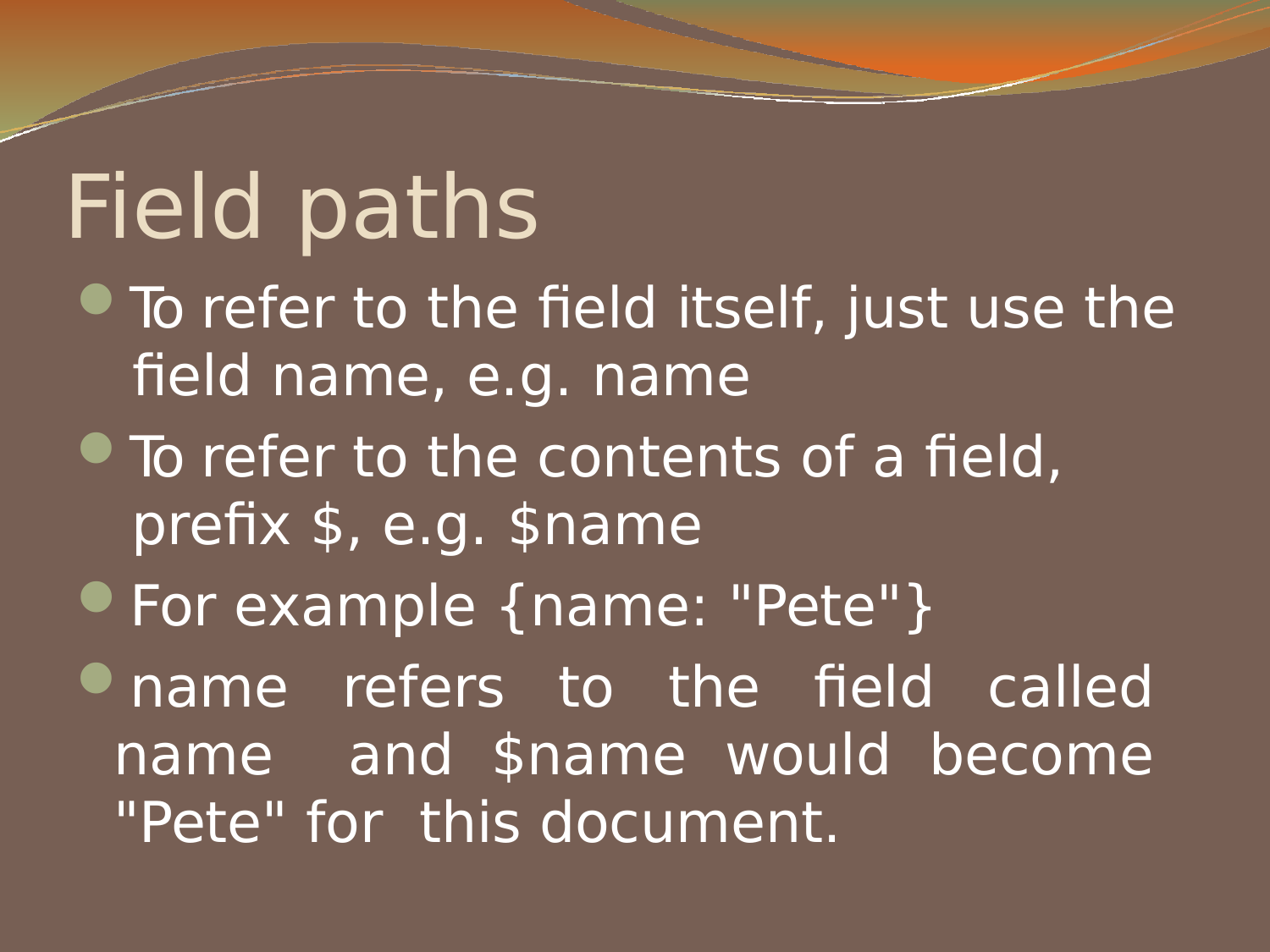

# Field paths
To refer to the field itself, just use the  field name, e.g. name
To refer to the contents of a field,  prefix $, e.g. $name
For example {name: "Pete"}
name refers to the field called name  and $name would become "Pete" for  this document.